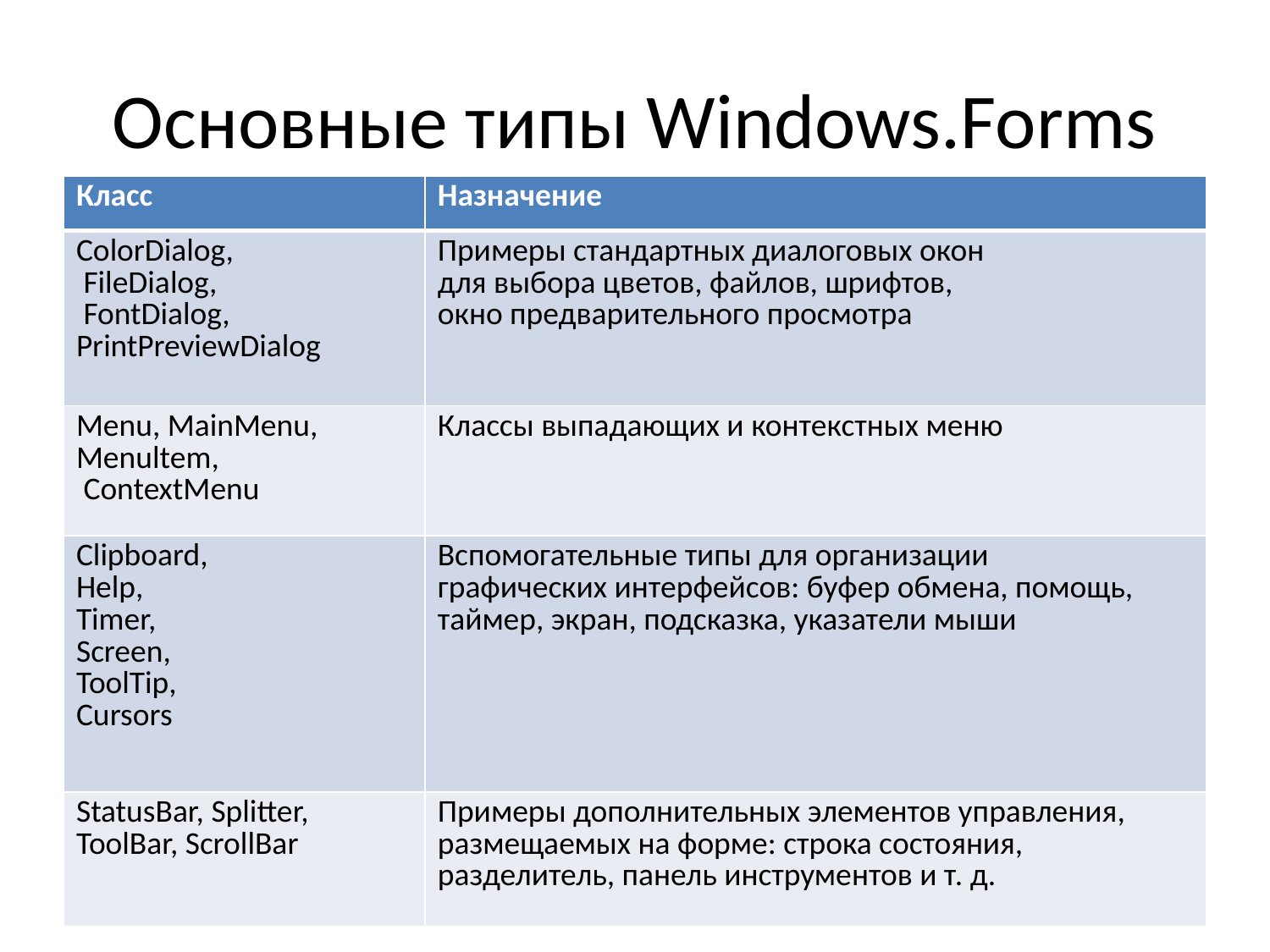

# Основные типы Windows.Forms
| Класс | Назначение |
| --- | --- |
| ColorDialog, FileDialog, FontDialog, PrintPreviewDialog | Примеры стандартных диалоговых окон для выбора цветов, файлов, шрифтов, окно предварительного просмотра |
| Menu, MainMenu, Menultem, ContextMenu | Классы выпадающих и контекстных меню |
| Clipboard, Help, Timer, Screen, ToolTip, Cursors | Вспомогательные типы для организации графических интерфейсов: буфер обмена, помощь, таймер, экран, подсказка, указатели мыши |
| StatusBar, Splitter, ToolBar, ScrollBar | Примеры дополнительных элементов управления, размещаемых на форме: строка состояния, разделитель, панель инструментов и т. д. |